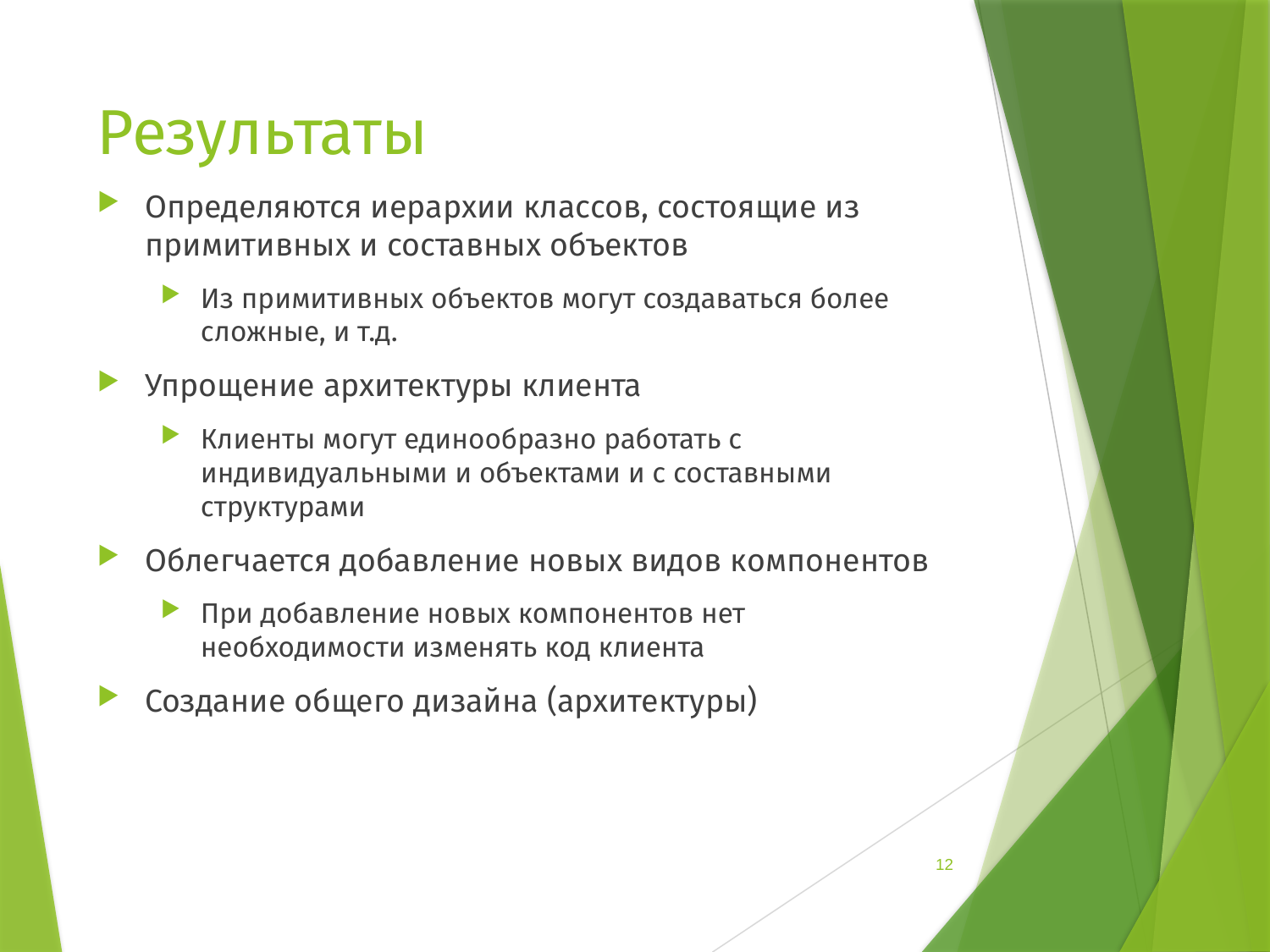

# Результаты
Определяются иерархии классов, состоящие из примитивных и составных объектов
Из примитивных объектов могут создаваться более сложные, и т.д.
Упрощение архитектуры клиента
Клиенты могут единообразно работать с индивидуальными и объектами и с составными структурами
Облегчается добавление новых видов компонентов
При добавление новых компонентов нет необходимости изменять код клиента
Создание общего дизайна (архитектуры)
12